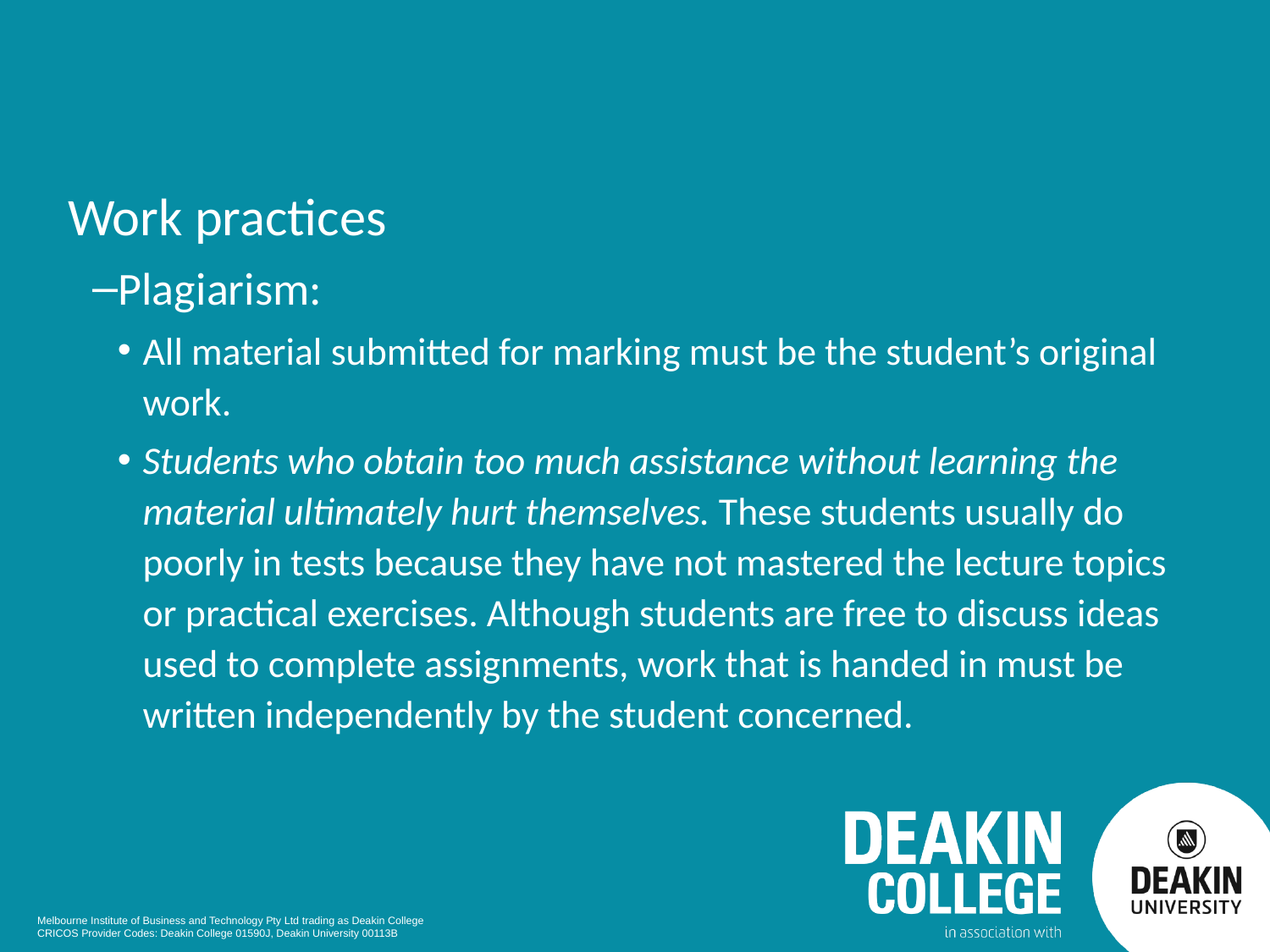

Work practices
Plagiarism:
All material submitted for marking must be the student’s original work.
Students who obtain too much assistance without learning the material ultimately hurt themselves. These students usually do poorly in tests because they have not mastered the lecture topics or practical exercises. Although students are free to discuss ideas used to complete assignments, work that is handed in must be written independently by the student concerned.